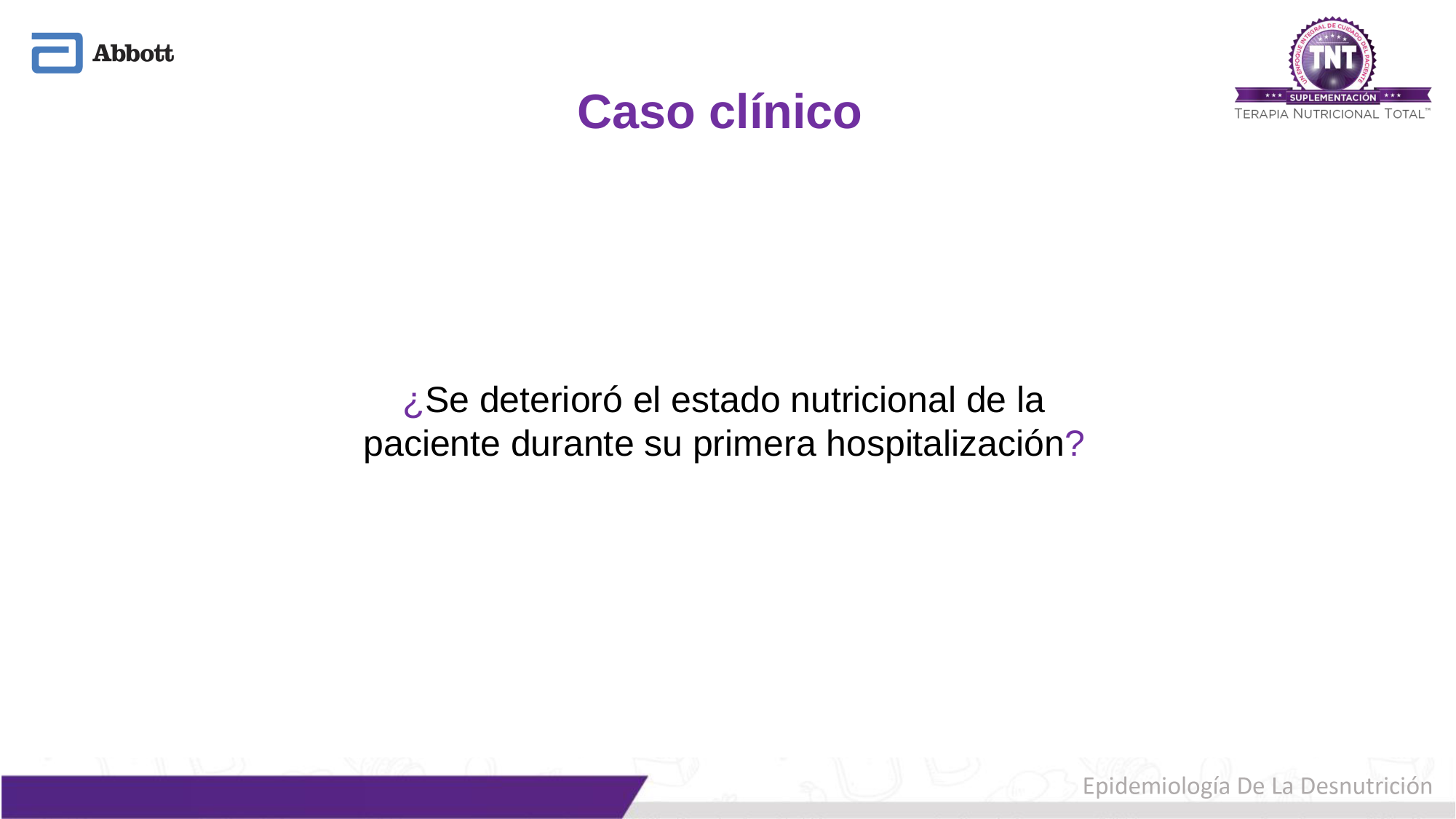

Caso clínico

¿Se deterioró el estado nutricional de la paciente durante su primera hospitalización?